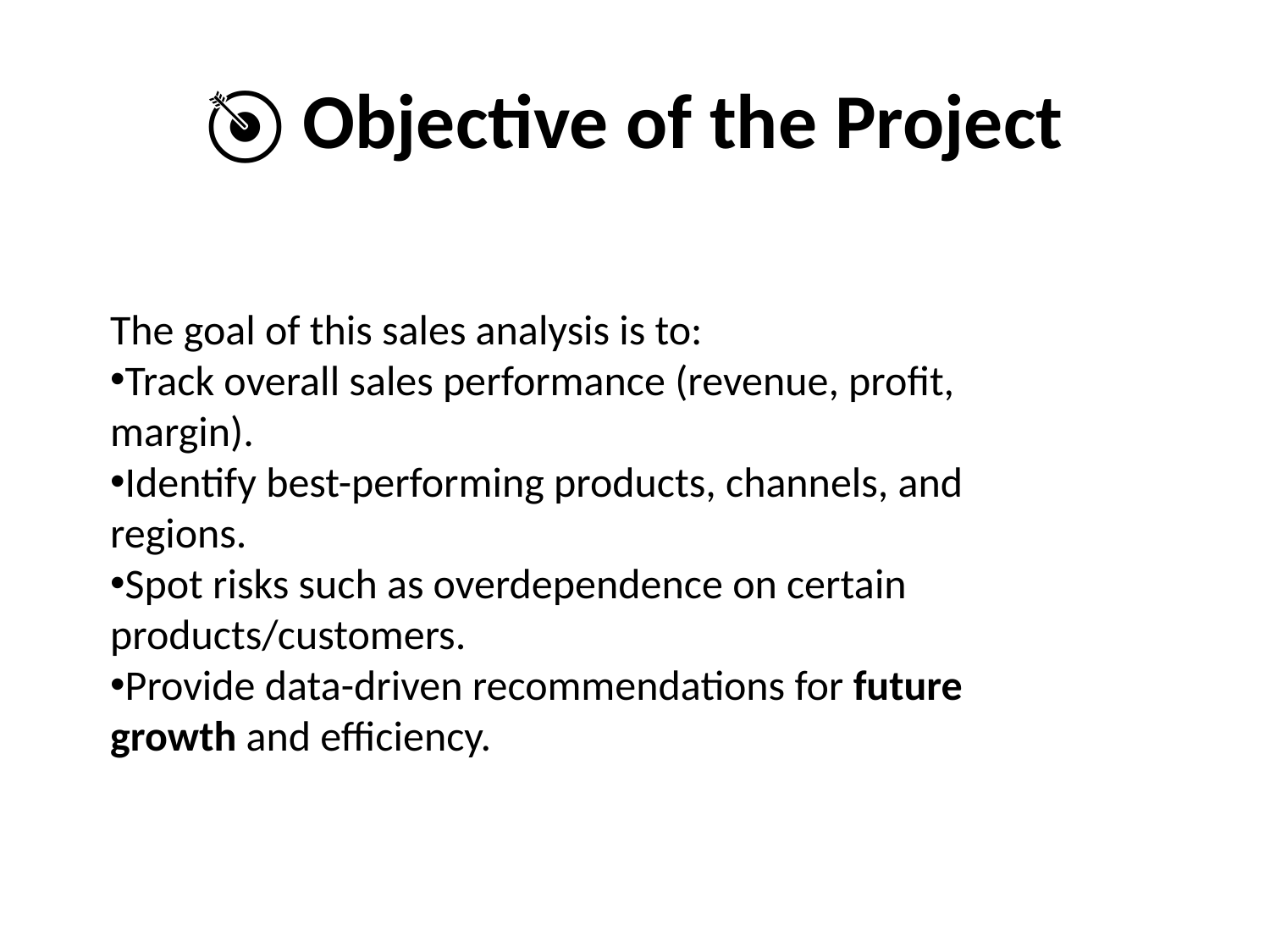

# 🎯 Objective of the Project
The goal of this sales analysis is to:
Track overall sales performance (revenue, profit, margin).
Identify best-performing products, channels, and regions.
Spot risks such as overdependence on certain products/customers.
Provide data-driven recommendations for future growth and efficiency.